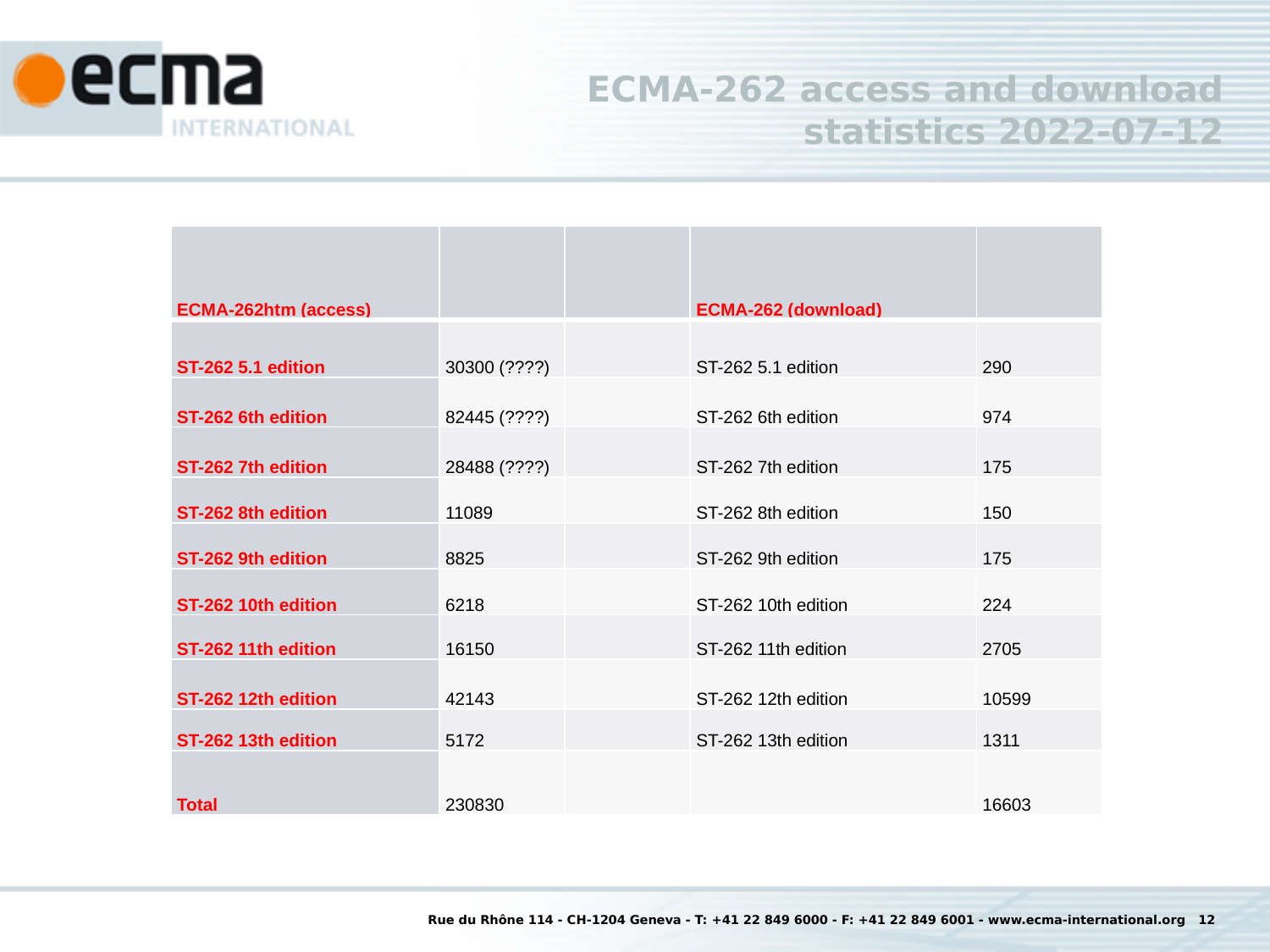

# ECMA-262 access and download statistics 2022-07-12
| ECMA-262htm (access) |  |  | ECMA-262 (download) |  |
| --- | --- | --- | --- | --- |
| ST-262 5.1 edition | 30300 (????) |  | ST-262 5.1 edition | 290 |
| ST-262 6th edition | 82445 (????) |  | ST-262 6th edition | 974 |
| ST-262 7th edition | 28488 (????) |  | ST-262 7th edition | 175 |
| ST-262 8th edition | 11089 |  | ST-262 8th edition | 150 |
| ST-262 9th edition | 8825 |  | ST-262 9th edition | 175 |
| ST-262 10th edition | 6218 |  | ST-262 10th edition | 224 |
| ST-262 11th edition | 16150 |  | ST-262 11th edition | 2705 |
| ST-262 12th edition | 42143 |  | ST-262 12th edition | 10599 |
| ST-262 13th edition | 5172 |  | ST-262 13th edition | 1311 |
| Total | 230830 |  |  | 16603 |
Rue du Rhône 114 - CH-1204 Geneva - T: +41 22 849 6000 - F: +41 22 849 6001 - www.ecma-international.org   12